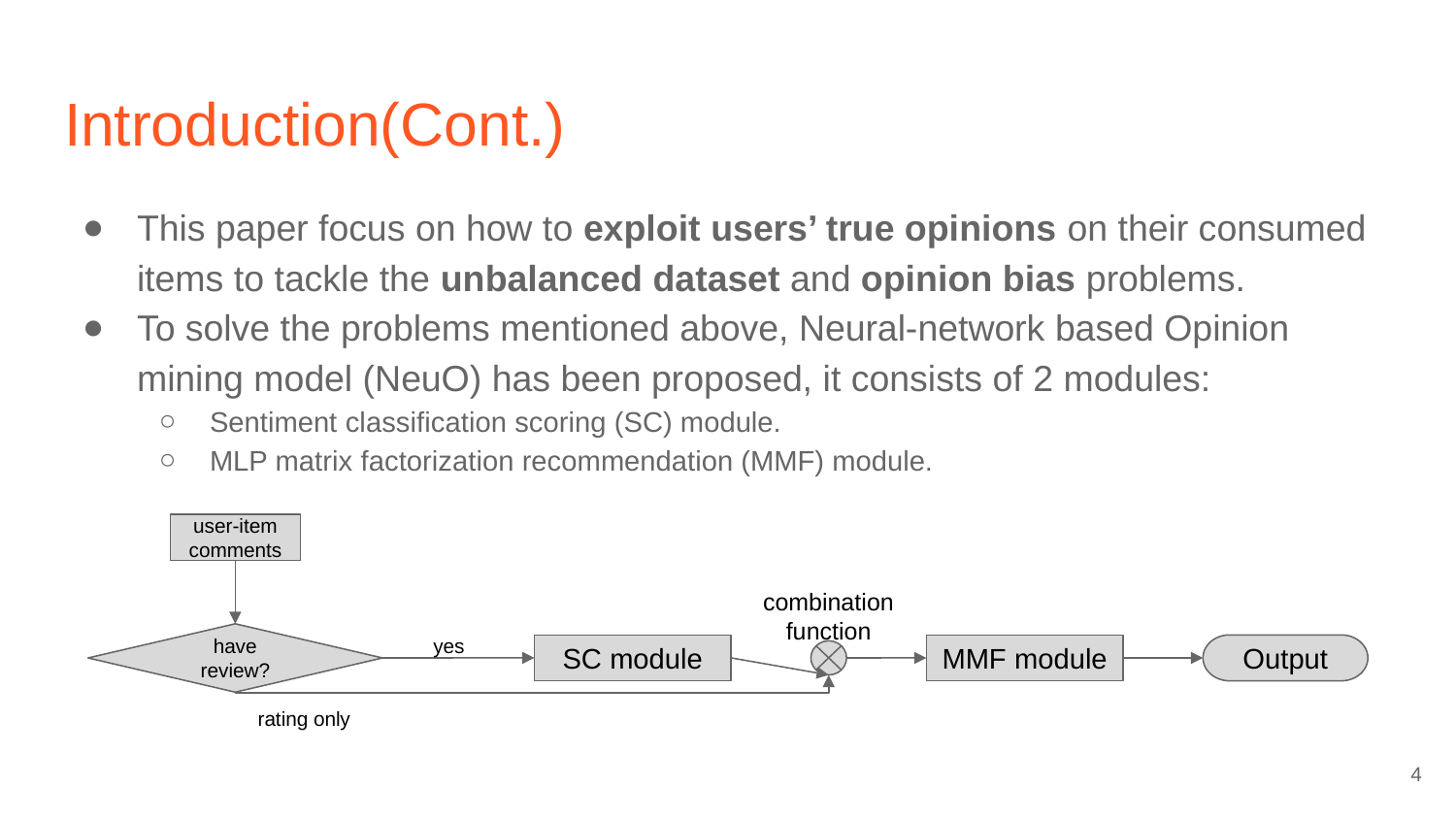

# Introduction(Cont.)
This paper focus on how to exploit users’ true opinions on their consumed items to tackle the unbalanced dataset and opinion bias problems.
To solve the problems mentioned above, Neural-network based Opinion mining model (NeuO) has been proposed, it consists of 2 modules:
Sentiment classification scoring (SC) module.
MLP matrix factorization recommendation (MMF) module.
user-item comments
combination function
yes
have review?
SC module
MMF module
Output

rating only
4